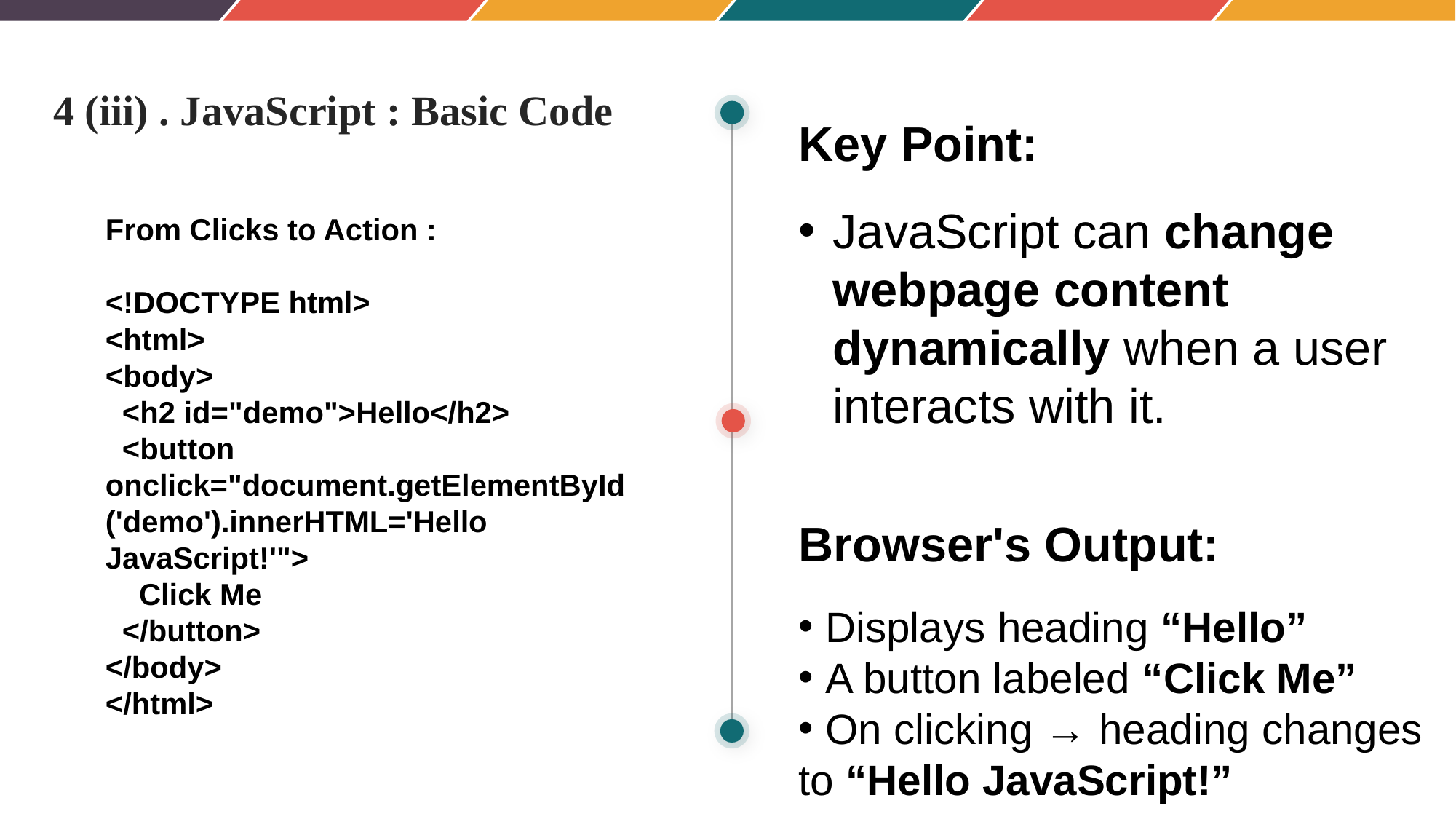

4 (iii) . JavaScript : Basic Code

Key Point:

JavaScript can change webpage content dynamically when a user interacts with it.

Browser's Output:

 Displays heading “Hello”
 A button labeled “Click Me”
 On clicking → heading changes to “Hello JavaScript!”

From Clicks to Action :

<!DOCTYPE html>
<html>
<body>
  <h2 id="demo">Hello</h2>
  <button onclick="document.getElementById
('demo').innerHTML='Hello JavaScript!'">
    Click Me
  </button>
</body>
</html>